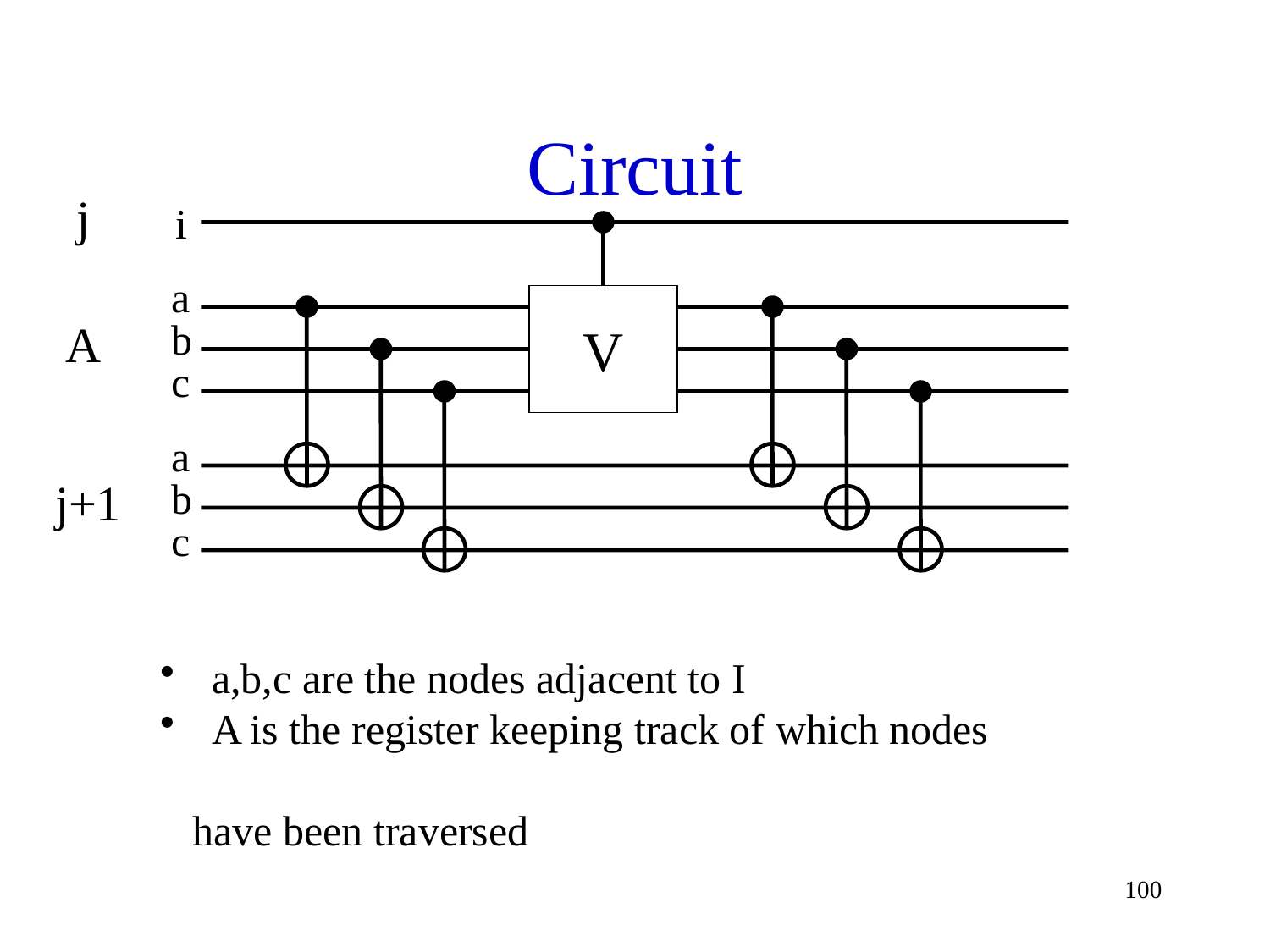

# Circuit
j
i

a
V

A
b

c

a
j+1
b

c

  a,b,c are the nodes adjacent to I
  A is the register keeping track of which nodes
   have been traversed
100